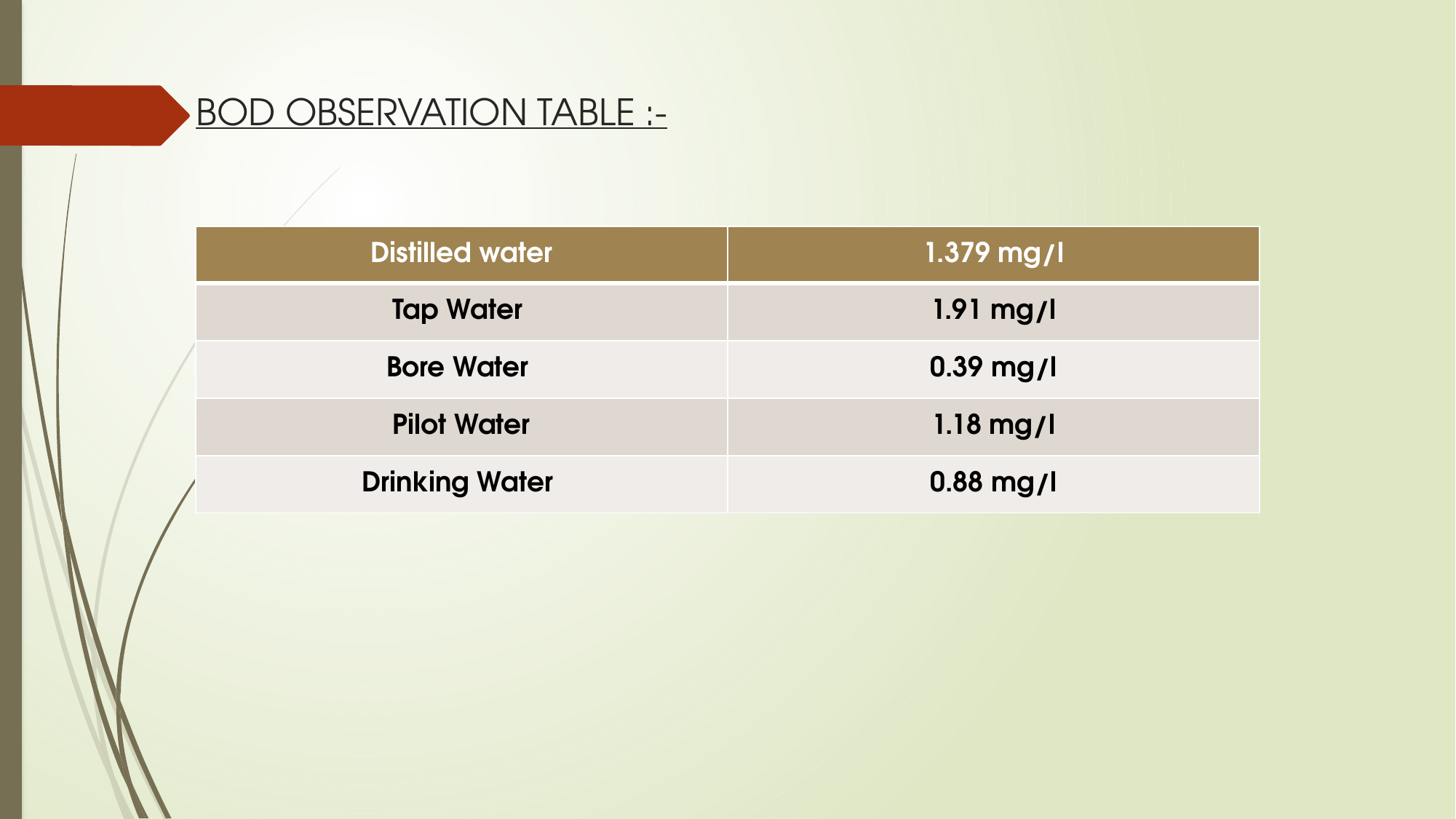

# BOD OBSERVATION TABLE :-
| Distilled water | 1.379 mg/l |
| --- | --- |
| Tap Water | 1.91 mg/l |
| Bore Water | 0.39 mg/l |
| Pilot Water | 1.18 mg/l |
| Drinking Water | 0.88 mg/l |